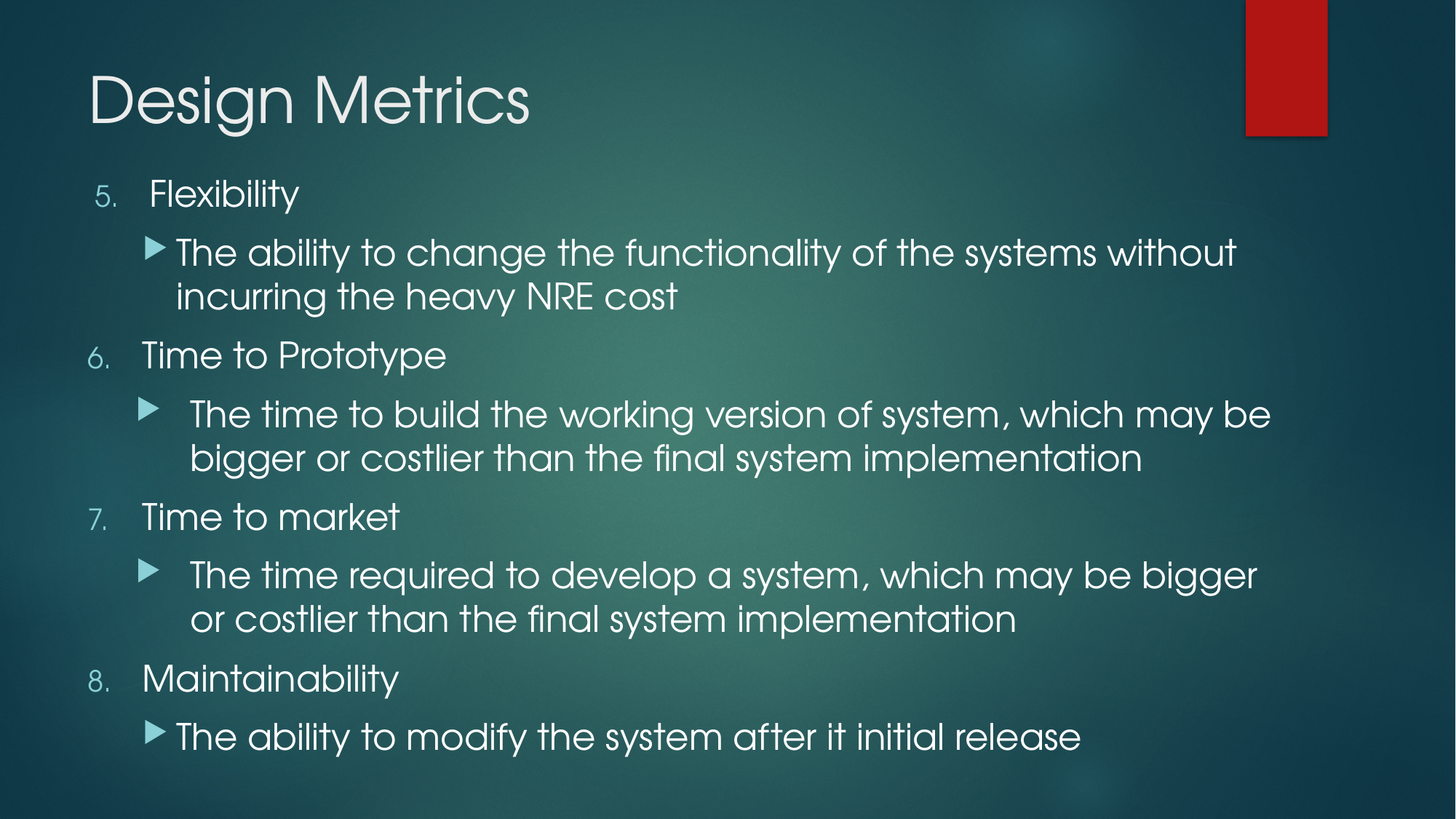

# Design Metrics
Flexibility
The ability to change the functionality of the systems without incurring the heavy NRE cost
Time to Prototype
The time to build the working version of system, which may be bigger or costlier than the final system implementation
Time to market
The time required to develop a system, which may be bigger or costlier than the final system implementation
Maintainability
The ability to modify the system after it initial release